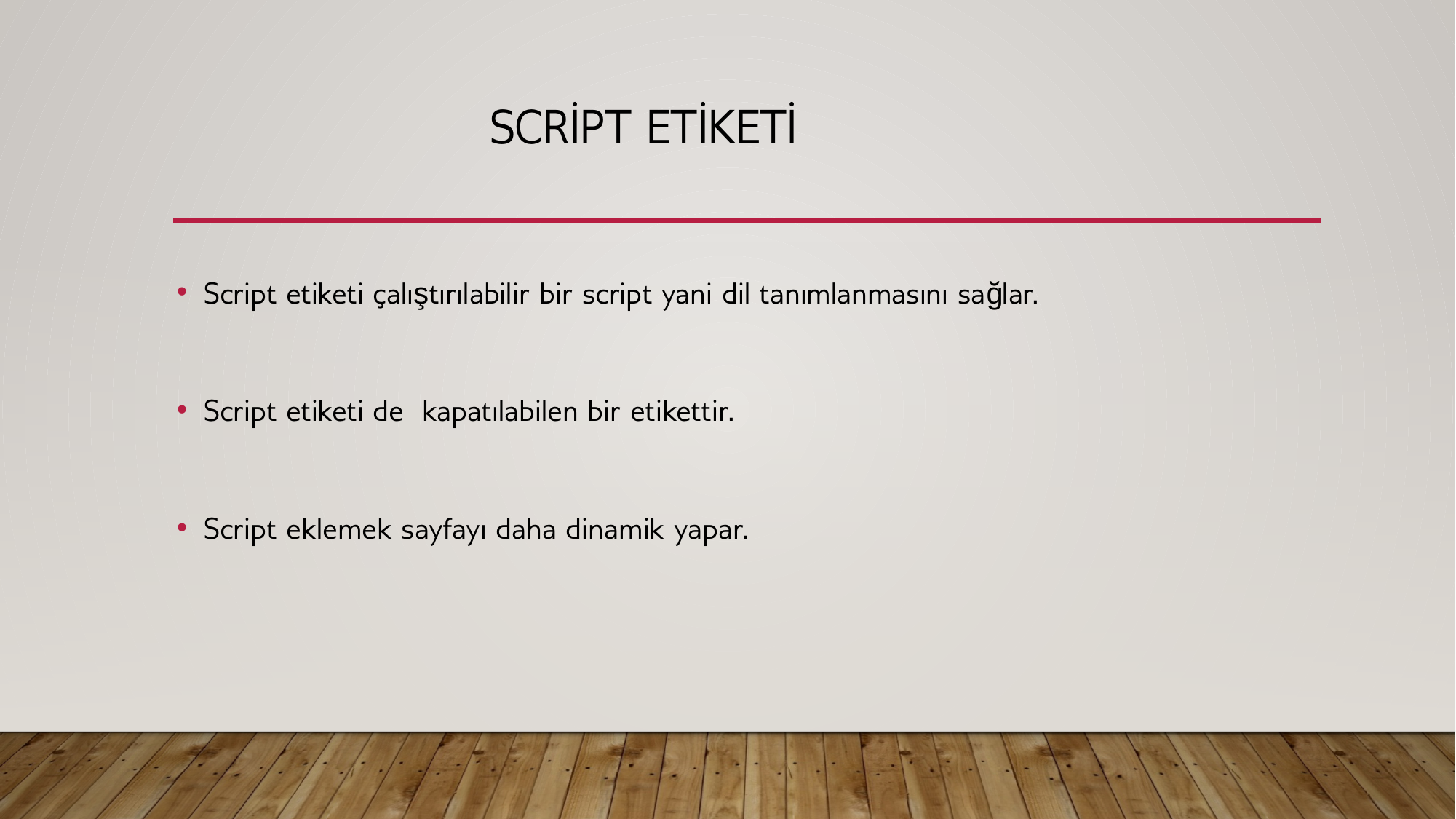

# SCRİPT ETİKETİ
Script etiketi çalıştırılabilir bir script yani dil tanımlanmasını sağlar.

Script etiketi de  kapatılabilen bir etikettir.

Script eklemek sayfayı daha dinamik yapar.